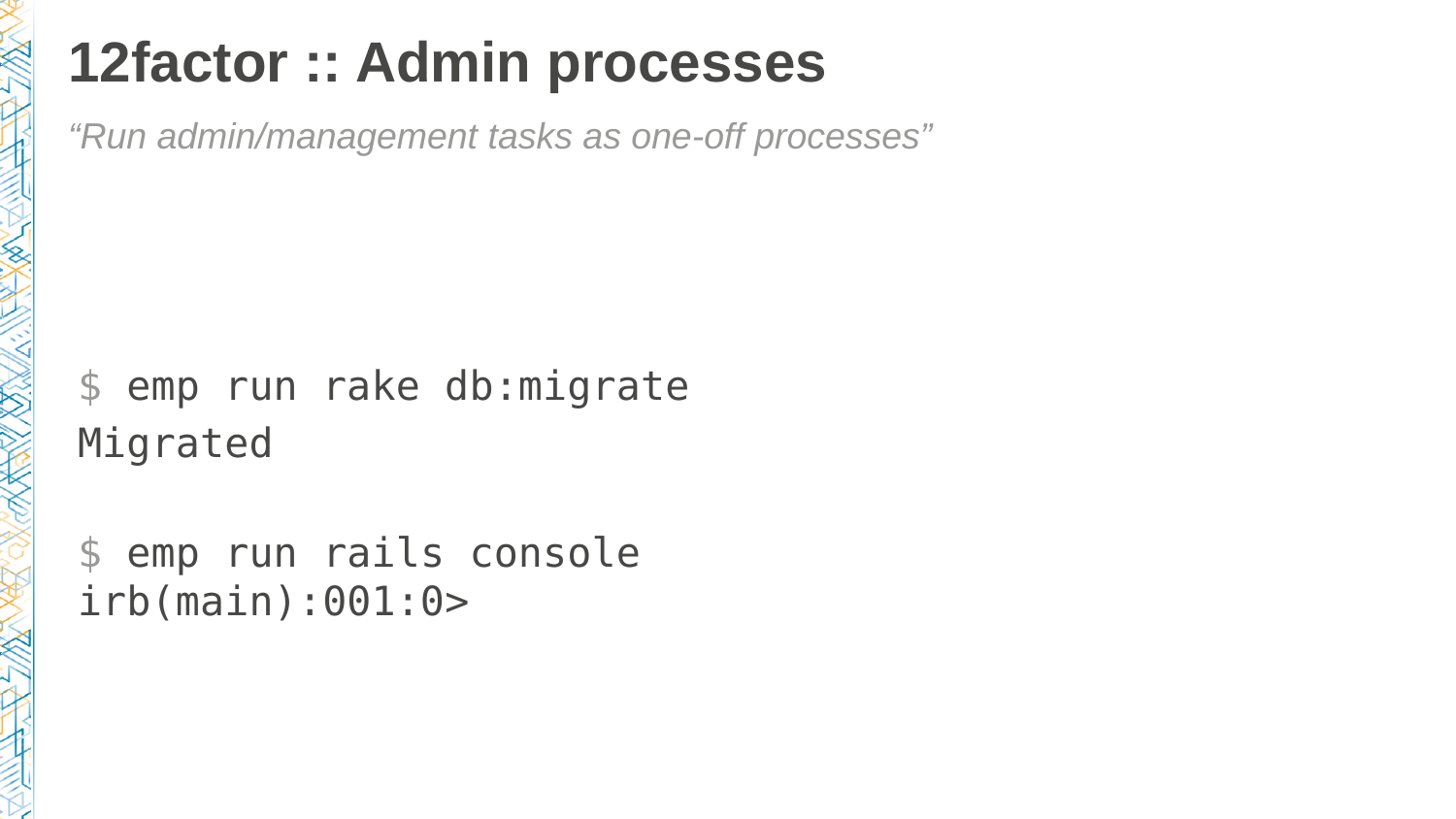

# 12factor :: Admin processes
“Run admin/management tasks as one-off processes”
$ emp run rake db:migrate
Migrated
$ emp run rails console
irb(main):001:0>